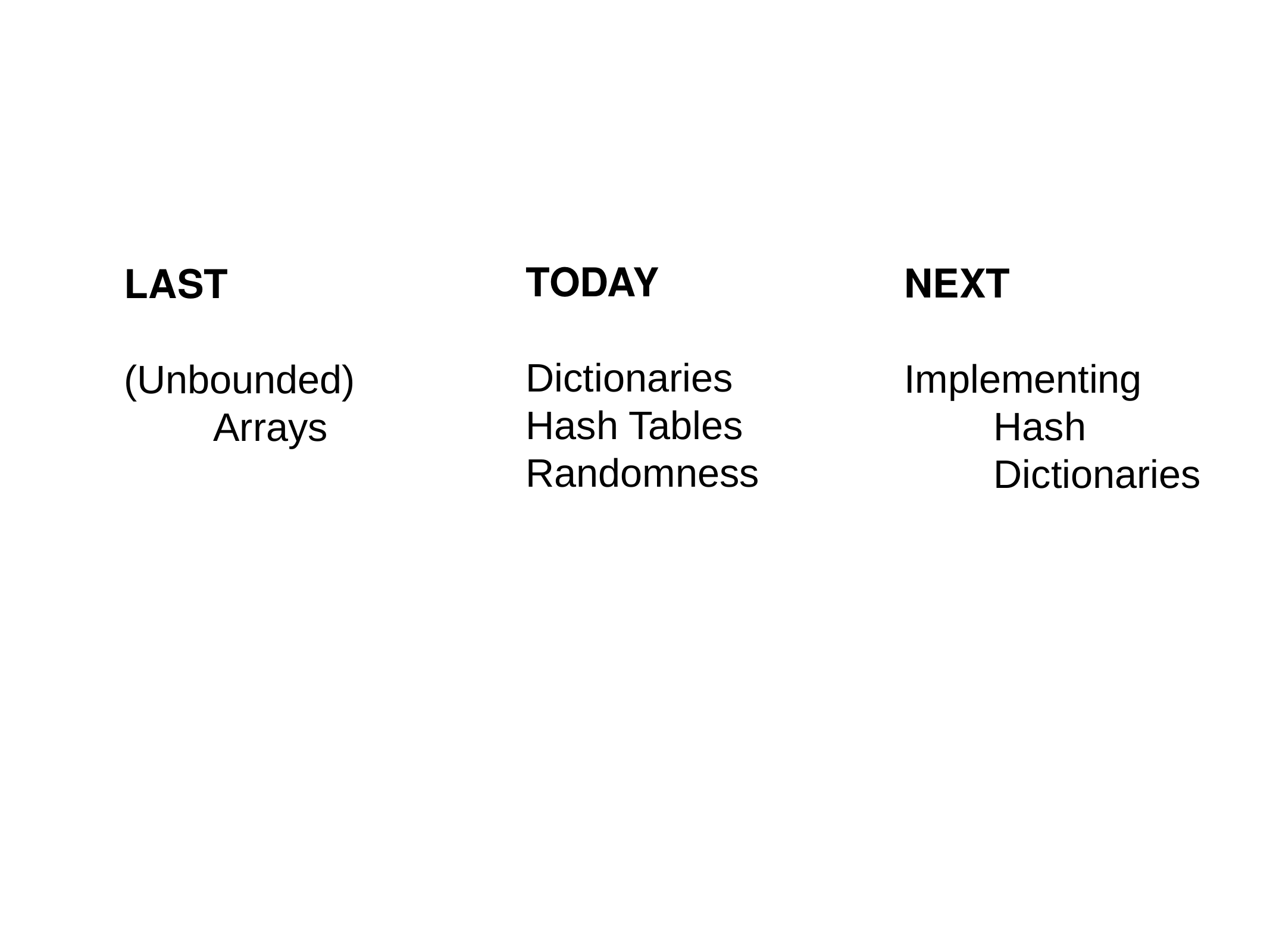

TODAY

Dictionaries
Hash Tables
Randomness
NEXT

Implementing
	Hash
	Dictionaries
LAST

(Unbounded)
	Arrays